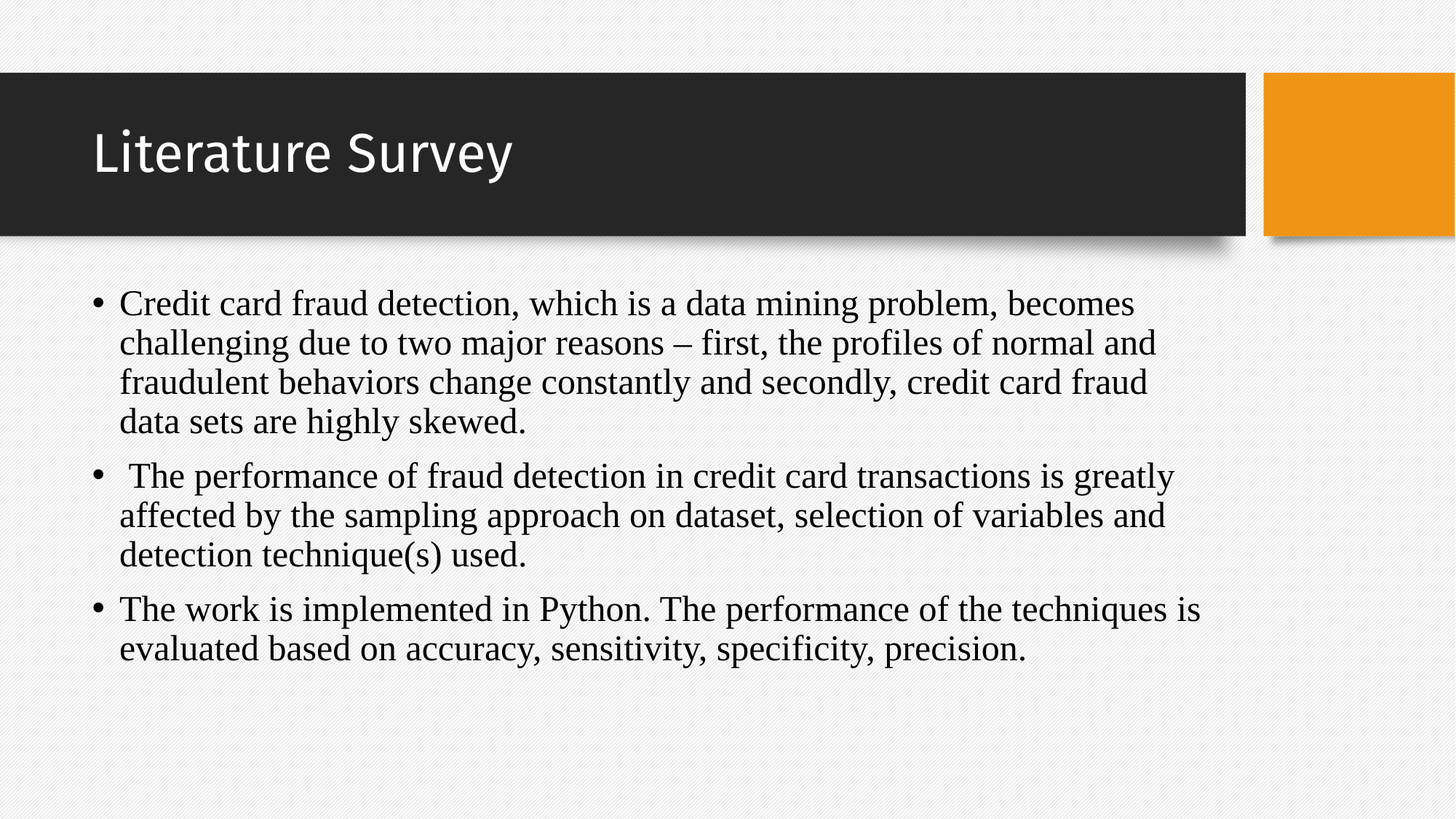

# Literature Survey
Credit card fraud detection, which is a data mining problem, becomes challenging due to two major reasons – first, the profiles of normal and fraudulent behaviors change constantly and secondly, credit card fraud data sets are highly skewed.
 The performance of fraud detection in credit card transactions is greatly affected by the sampling approach on dataset, selection of variables and detection technique(s) used.
The work is implemented in Python. The performance of the techniques is evaluated based on accuracy, sensitivity, specificity, precision.